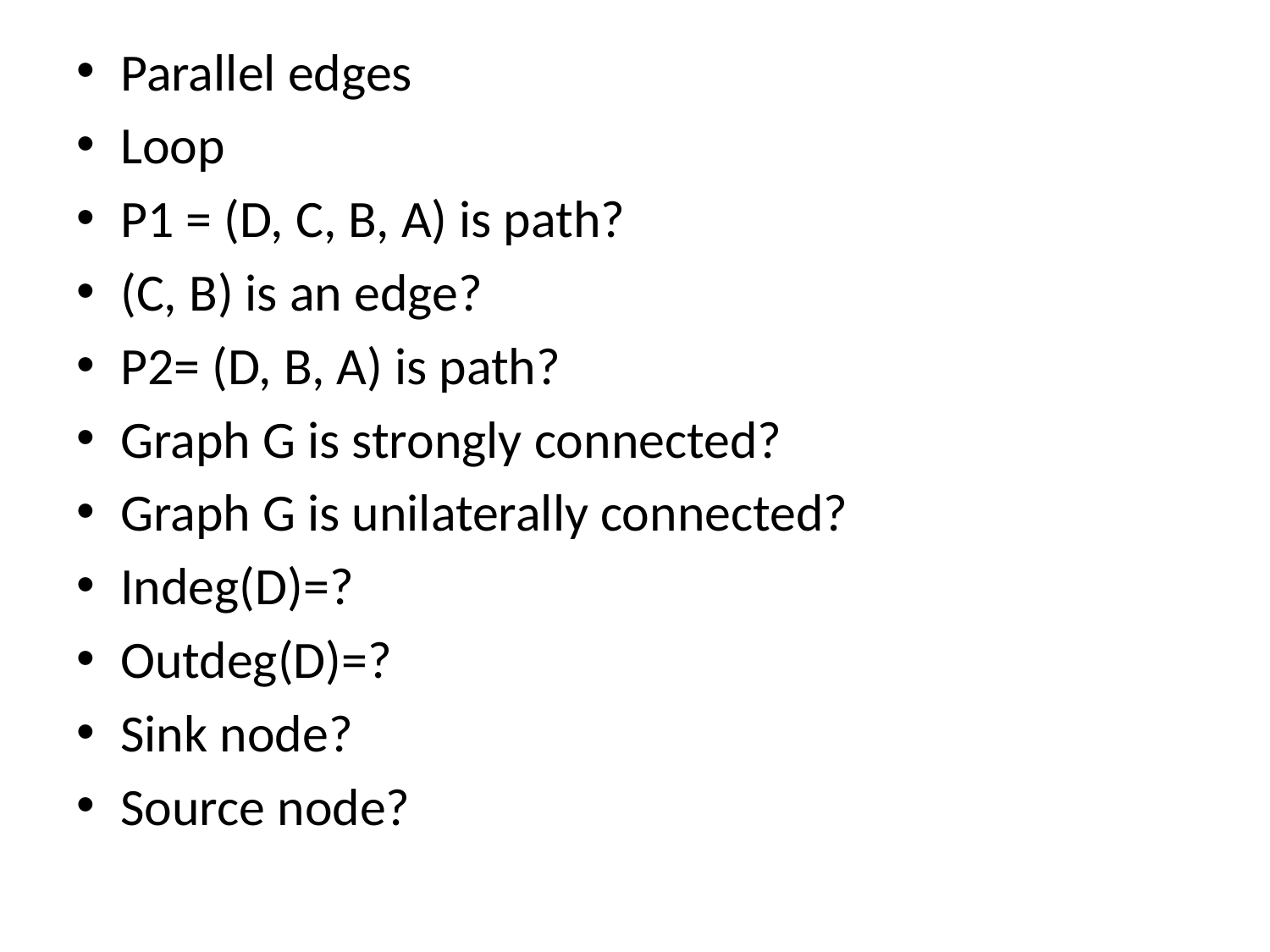

Parallel edges
Loop
P1 = (D, C, B, A) is path?
(C, B) is an edge?
P2= (D, B, A) is path?
Graph G is strongly connected?
Graph G is unilaterally connected?
Indeg(D)=?
Outdeg(D)=?
Sink node?
Source node?